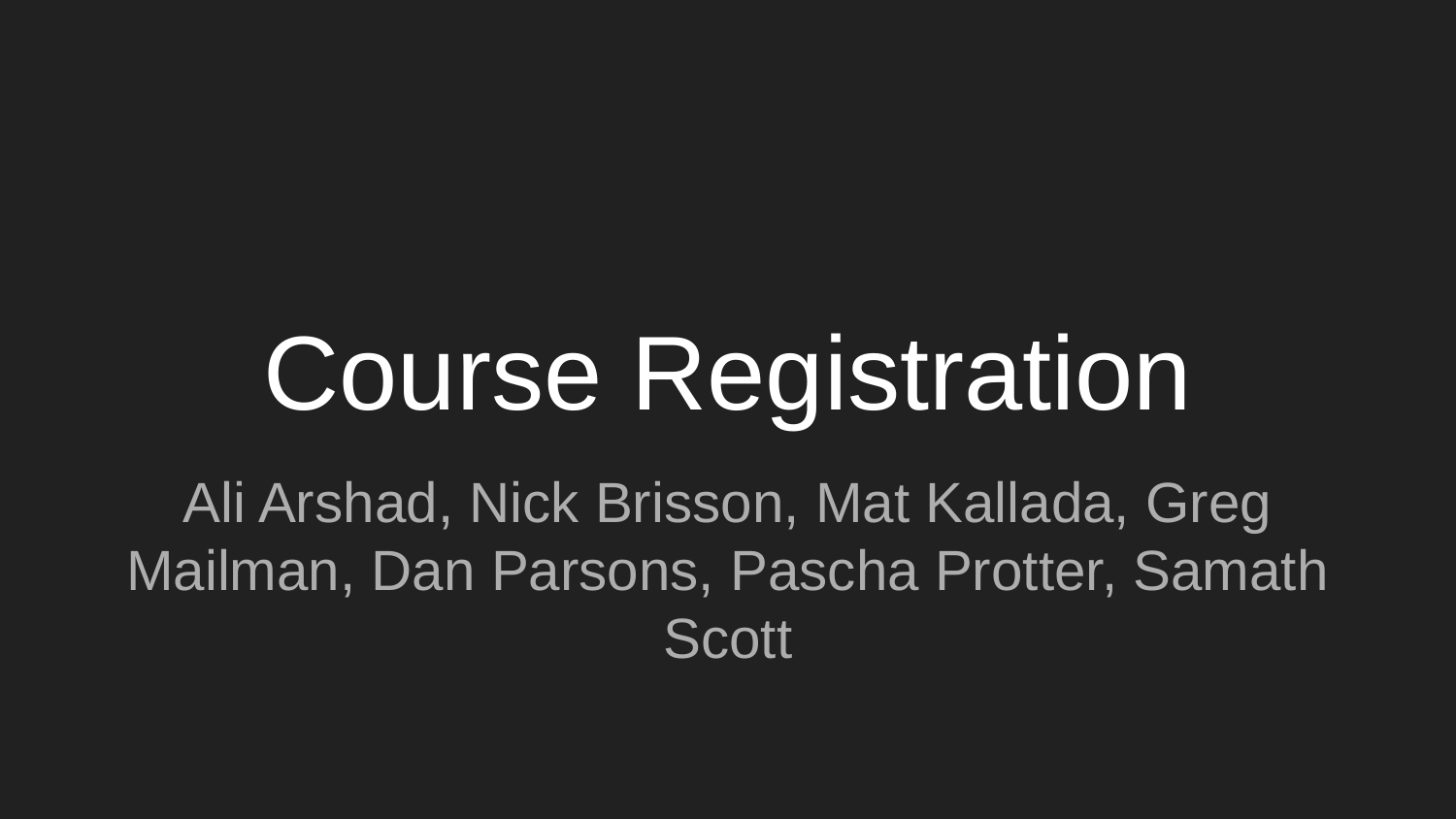

# Course Registration
Ali Arshad, Nick Brisson, Mat Kallada, Greg Mailman, Dan Parsons, Pascha Protter, Samath Scott